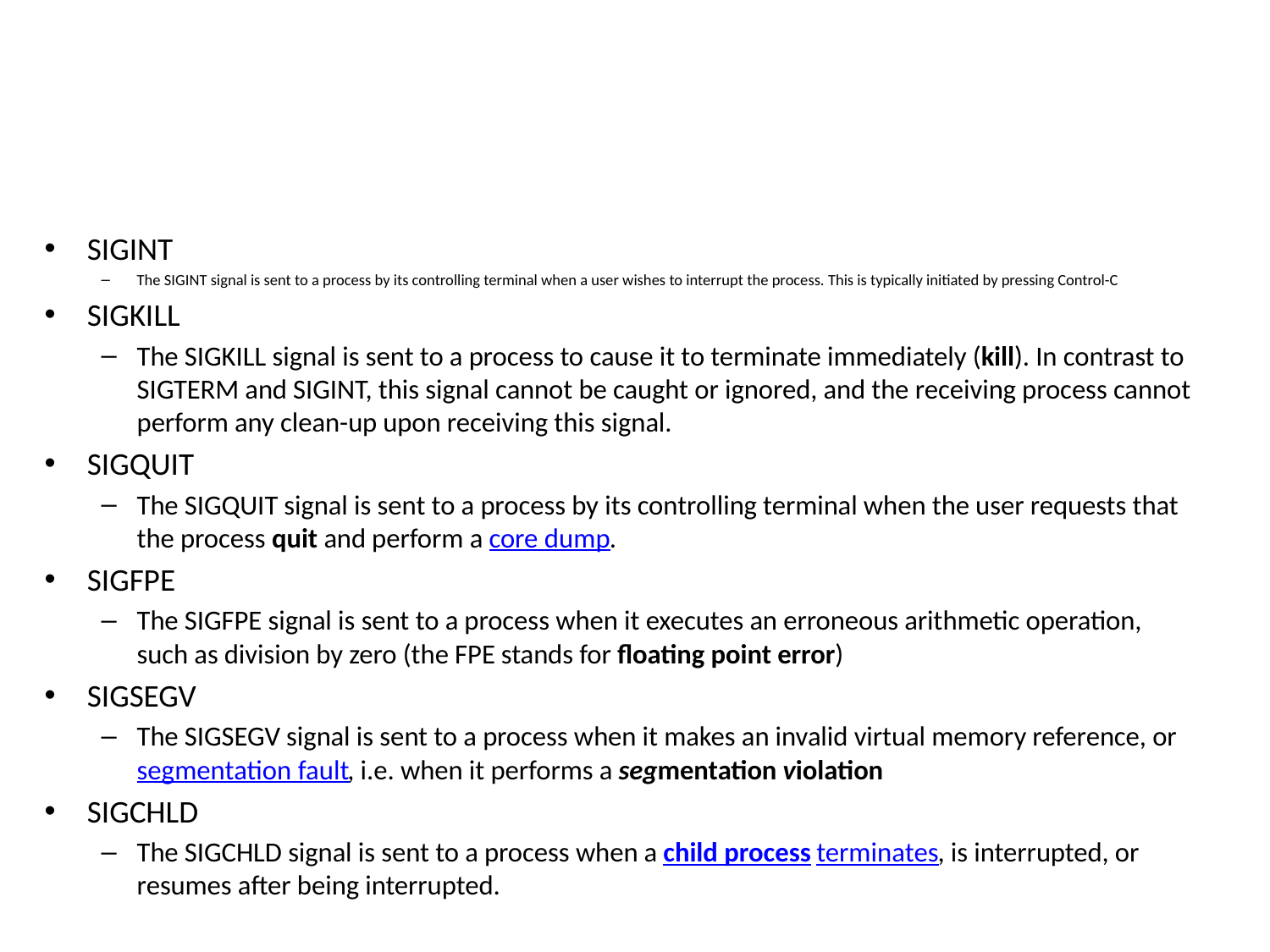

#
SIGINT
The SIGINT signal is sent to a process by its controlling terminal when a user wishes to interrupt the process. This is typically initiated by pressing Control-C
SIGKILL
The SIGKILL signal is sent to a process to cause it to terminate immediately (kill). In contrast to SIGTERM and SIGINT, this signal cannot be caught or ignored, and the receiving process cannot perform any clean-up upon receiving this signal.
SIGQUIT
The SIGQUIT signal is sent to a process by its controlling terminal when the user requests that the process quit and perform a core dump.
SIGFPE
The SIGFPE signal is sent to a process when it executes an erroneous arithmetic operation, such as division by zero (the FPE stands for floating point error)
SIGSEGV
The SIGSEGV signal is sent to a process when it makes an invalid virtual memory reference, or segmentation fault, i.e. when it performs a segmentation violation
SIGCHLD
The SIGCHLD signal is sent to a process when a child process terminates, is interrupted, or resumes after being interrupted.